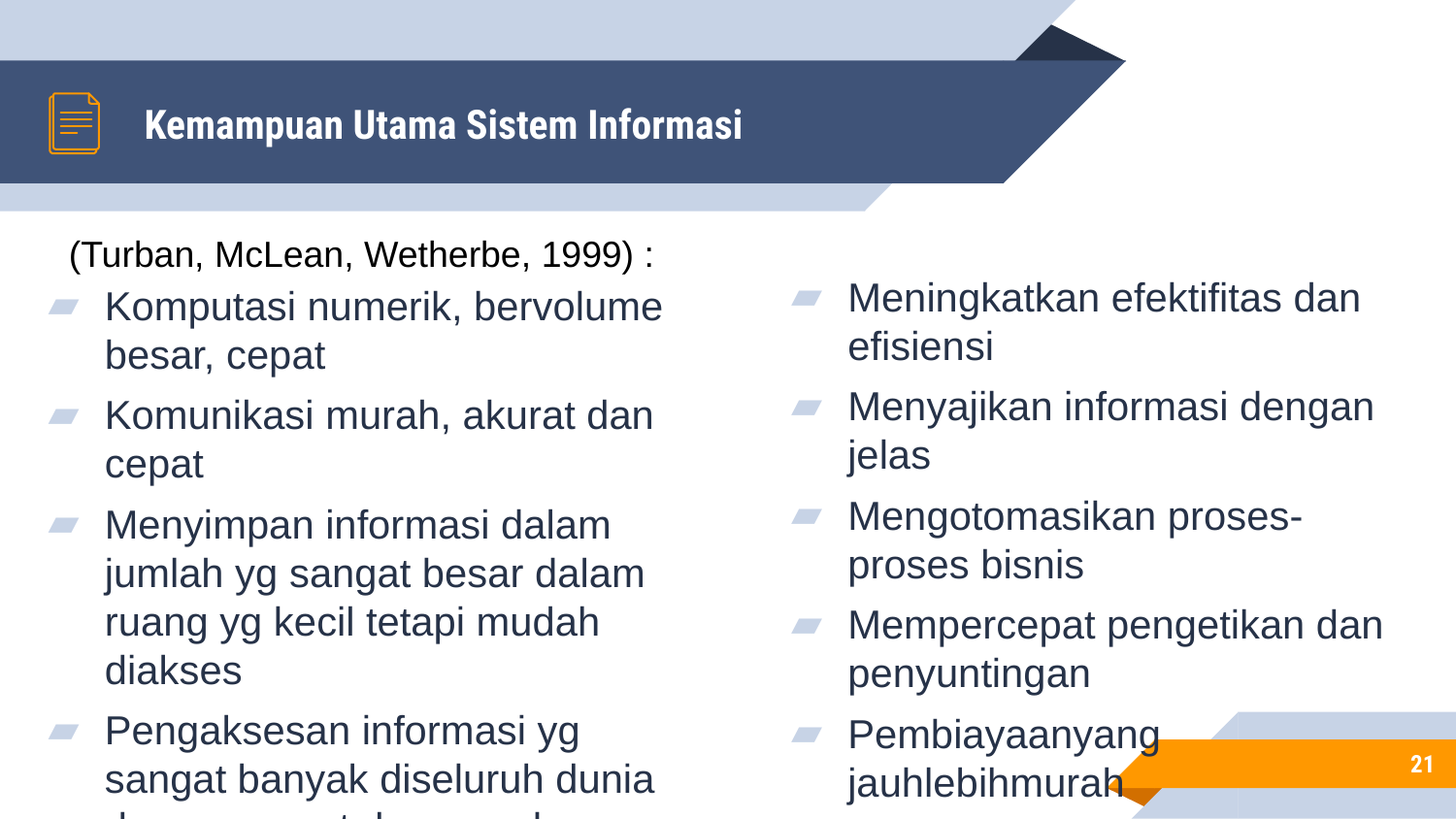

# Kemampuan Utama Sistem Informasi

(Turban, McLean, Wetherbe, 1999) :
Meningkatkan efektifitas dan efisiensi
Menyajikan informasi dengan jelas
Mengotomasikan proses-proses bisnis
Mempercepat pengetikan dan penyuntingan
Pembiayaanyang jauhlebihmurah

Komputasi numerik, bervolume besar, cepat
Komunikasi murah, akurat dan cepat
Menyimpan informasi dalam jumlah yg sangat besar dalam ruang yg kecil tetapi mudah diakses
Pengaksesan informasi yg sangat banyak diseluruh dunia dengan cepat dan murah
21